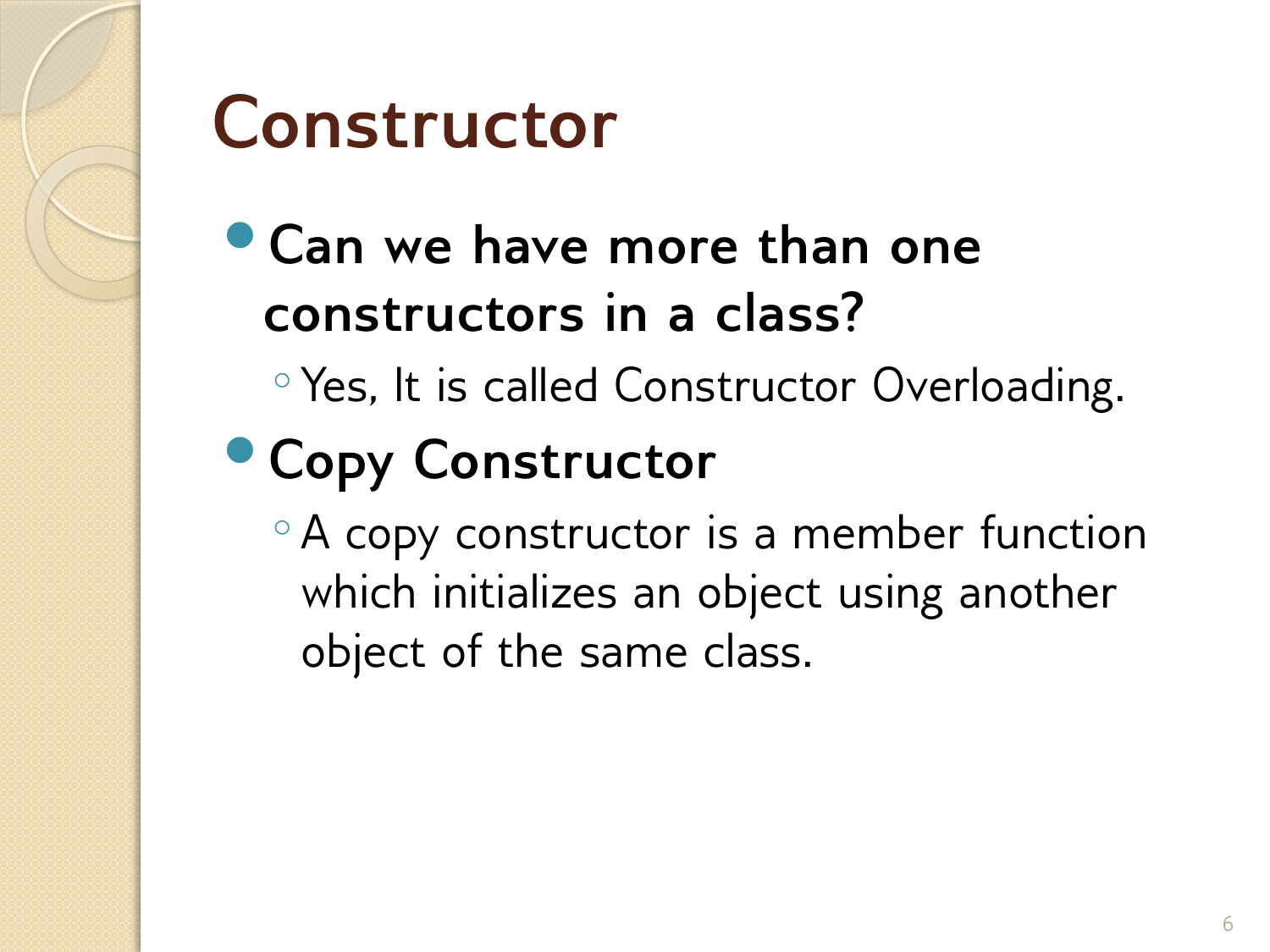

# Constructor
Can we have more than one constructors in a class?
Yes, It is called Constructor Overloading.
Copy Constructor
A copy constructor is a member function which initializes an object using another object of the same class.
6